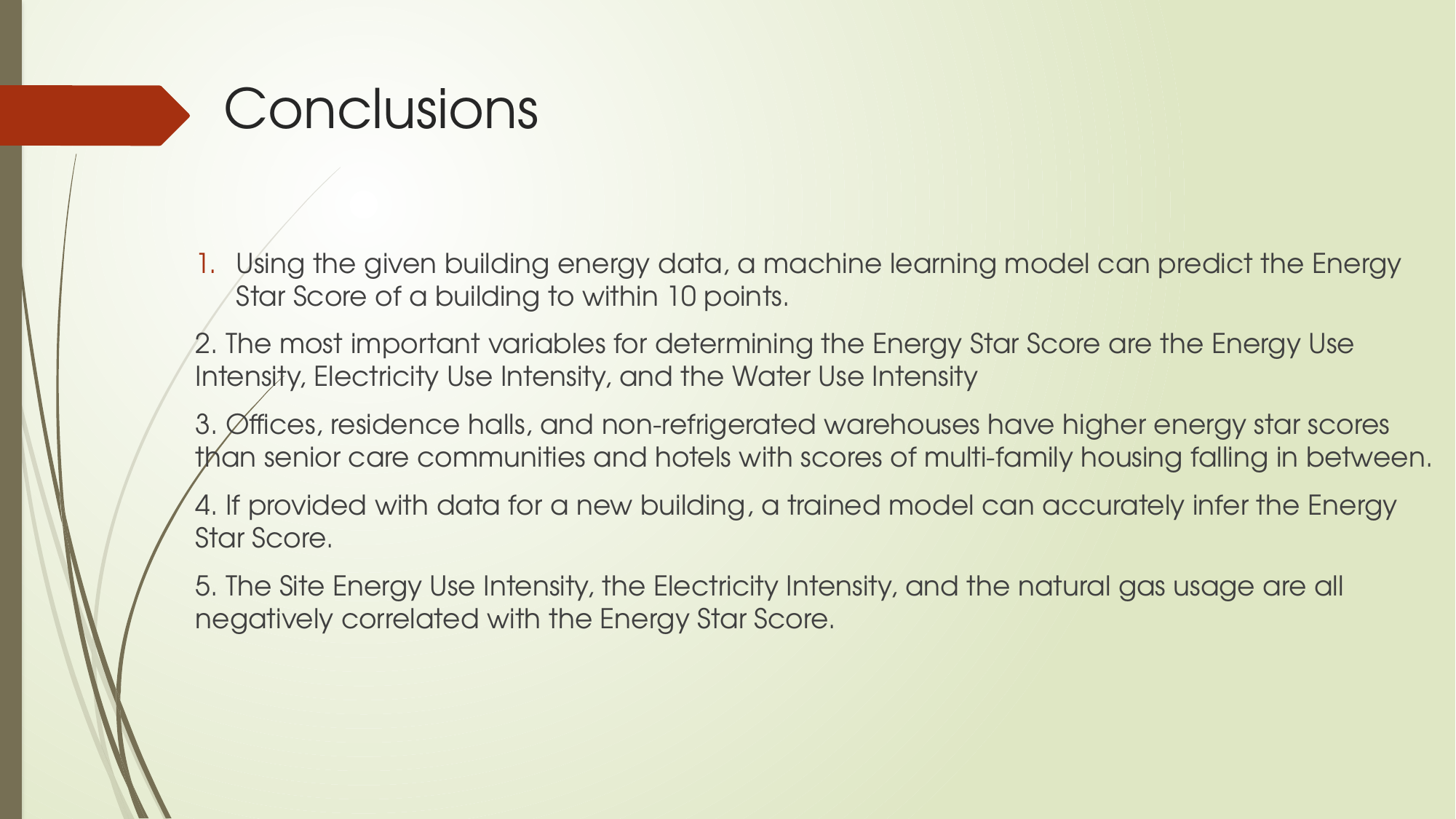

# Conclusions

Using the given building energy data, a machine learning model can predict the Energy Star Score of a building to within 10 points.
2. The most important variables for determining the Energy Star Score are the Energy Use Intensity, Electricity Use Intensity, and the Water Use Intensity
3. Offices, residence halls, and non-refrigerated warehouses have higher energy star scores than senior care communities and hotels with scores of multi-family housing falling in between.
4. If provided with data for a new building, a trained model can accurately infer the Energy Star Score.
5. The Site Energy Use Intensity, the Electricity Intensity, and the natural gas usage are all negatively correlated with the Energy Star Score.